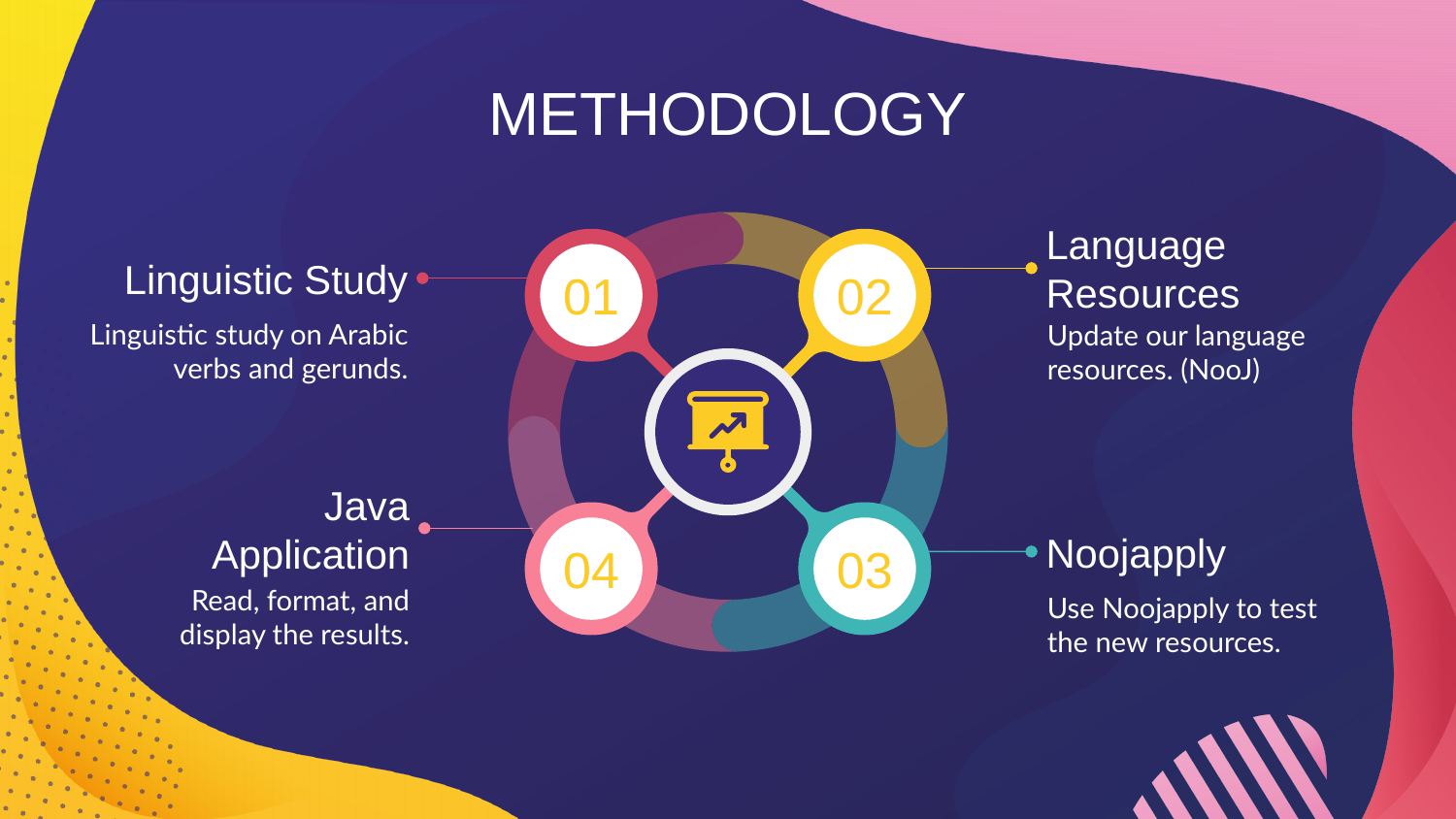

# METHODOLOGY

Language Resources
01
02
Linguistic Study
Linguistic study on Arabic verbs and gerunds.
Update our language resources. (NooJ)

Java Application
04
03
Noojapply
Read, format, and display the results.
Use Noojapply to test the new resources.